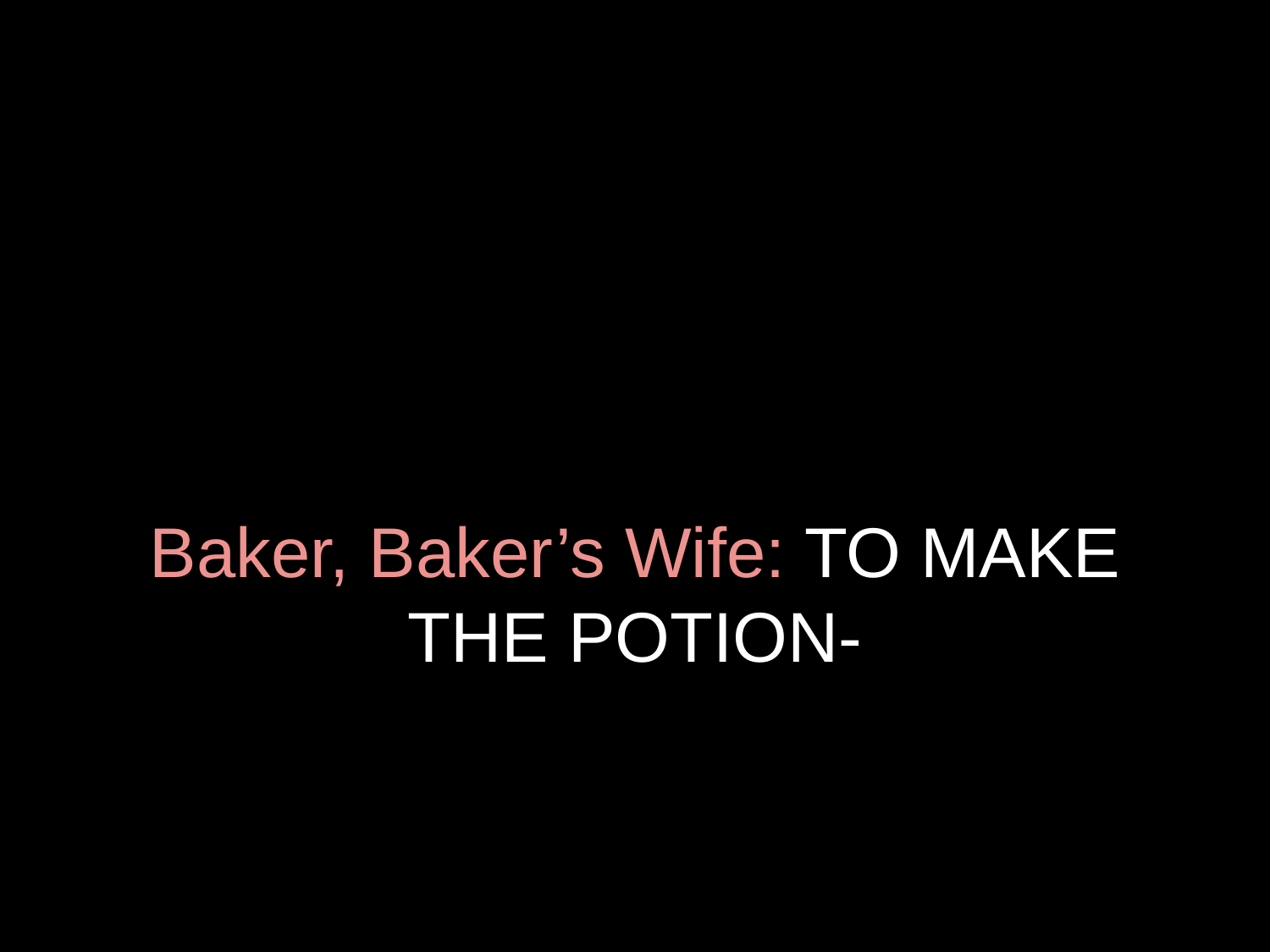

# Baker, Baker’s Wife: TO MAKE THE POTION-